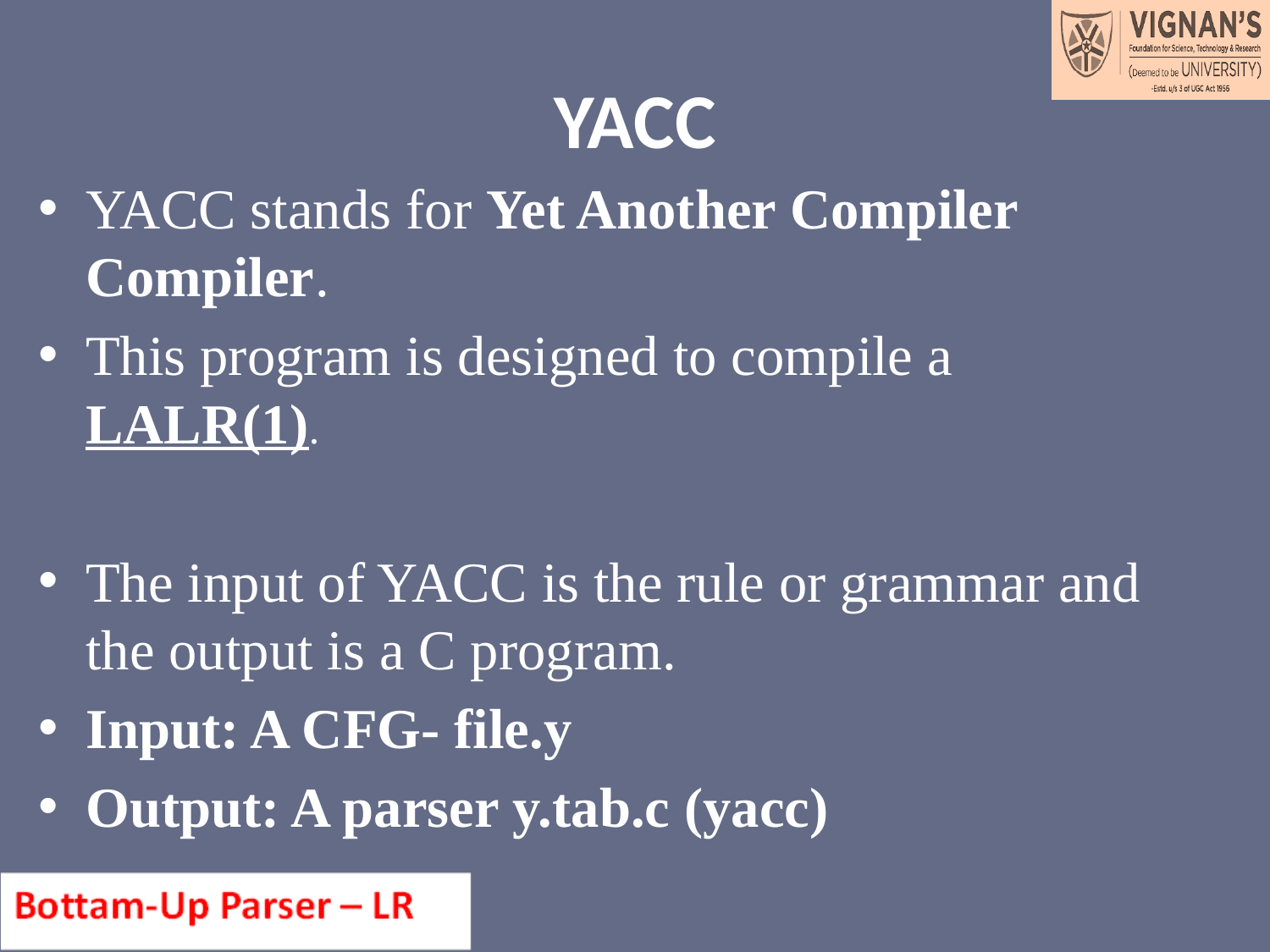

# YACC
YACC stands for Yet Another Compiler Compiler.
This program is designed to compile a LALR(1).

The input of YACC is the rule or grammar and the output is a C program.
Input: A CFG- file.y
Output: A parser y.tab.c (yacc)